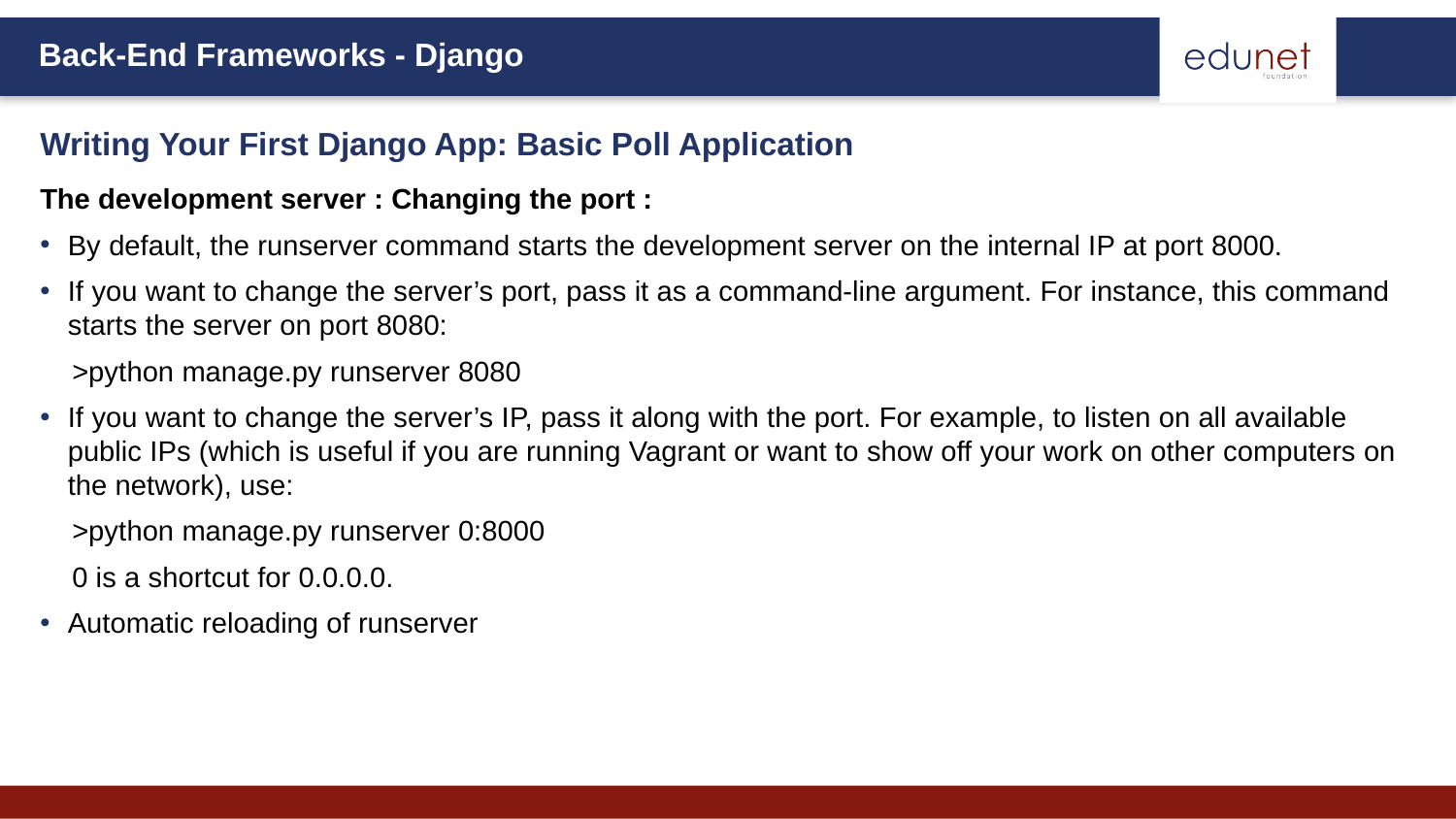

Writing Your First Django App: Basic Poll Application
The development server : Changing the port :
By default, the runserver command starts the development server on the internal IP at port 8000.
If you want to change the server’s port, pass it as a command-line argument. For instance, this command starts the server on port 8080:
    >python manage.py runserver 8080
If you want to change the server’s IP, pass it along with the port. For example, to listen on all available public IPs (which is useful if you are running Vagrant or want to show off your work on other computers on the network), use:
    >python manage.py runserver 0:8000
    0 is a shortcut for 0.0.0.0.
Automatic reloading of runserver